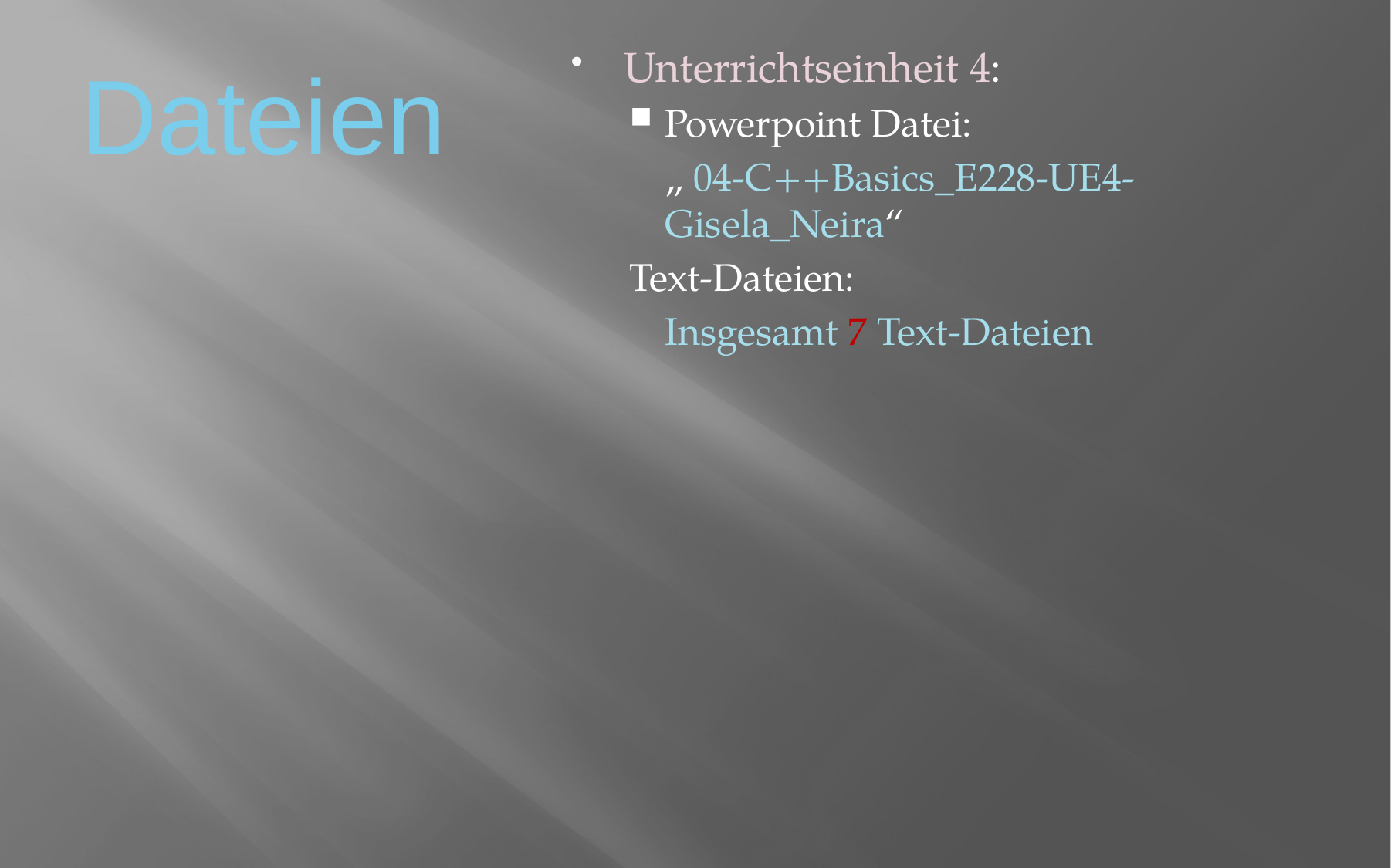

# Dateien
Unterrichtseinheit 4:
Powerpoint Datei:
	„ 04-C++Basics_E228-UE4-Gisela_Neira“
Text-Dateien:
	Insgesamt 7 Text-Dateien